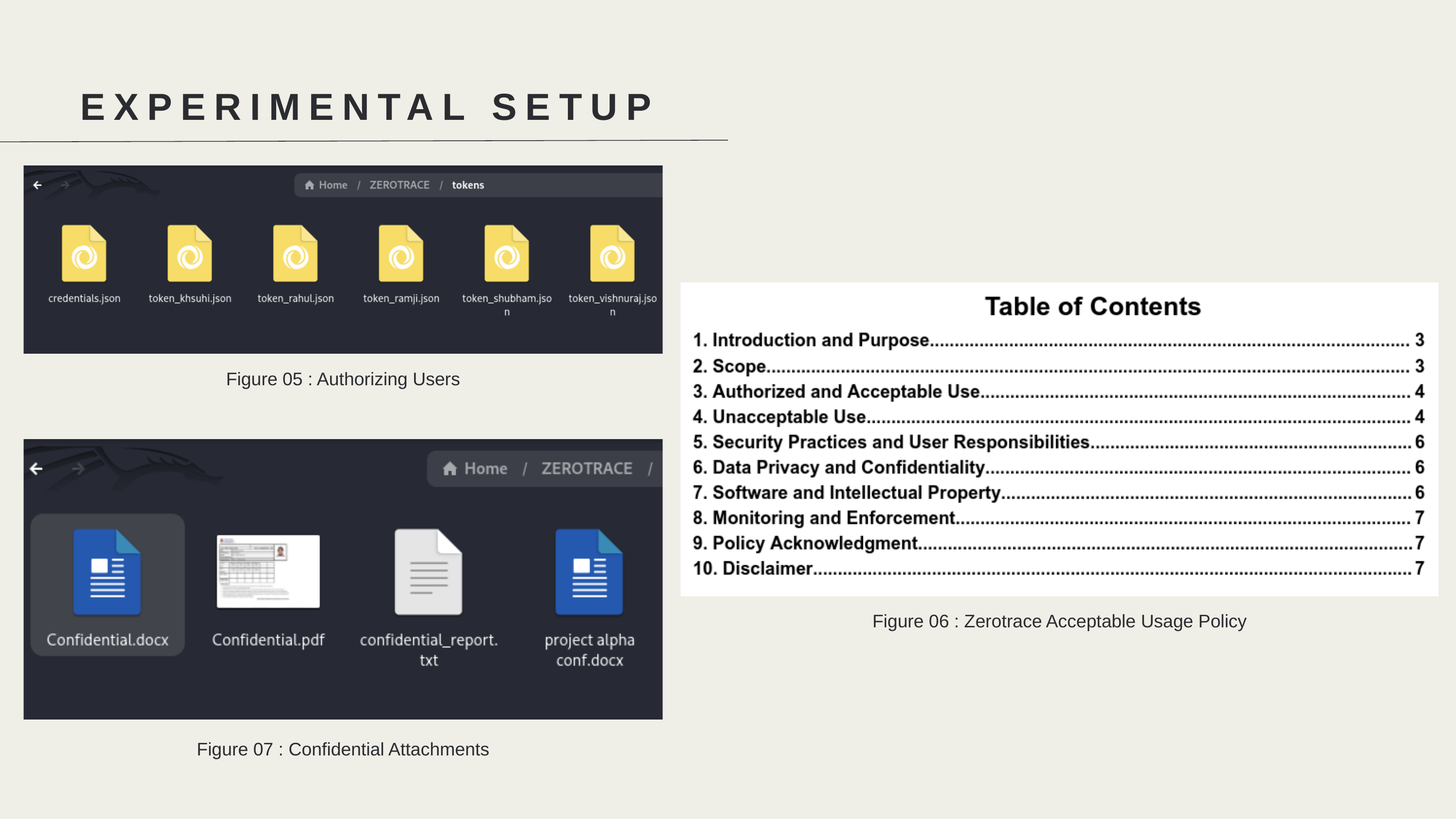

EXPERIMENTAL SETUP

Figure 05 : Authorizing Users

Figure 06 : Zerotrace Acceptable Usage Policy
Figure 07 : Confidential Attachments